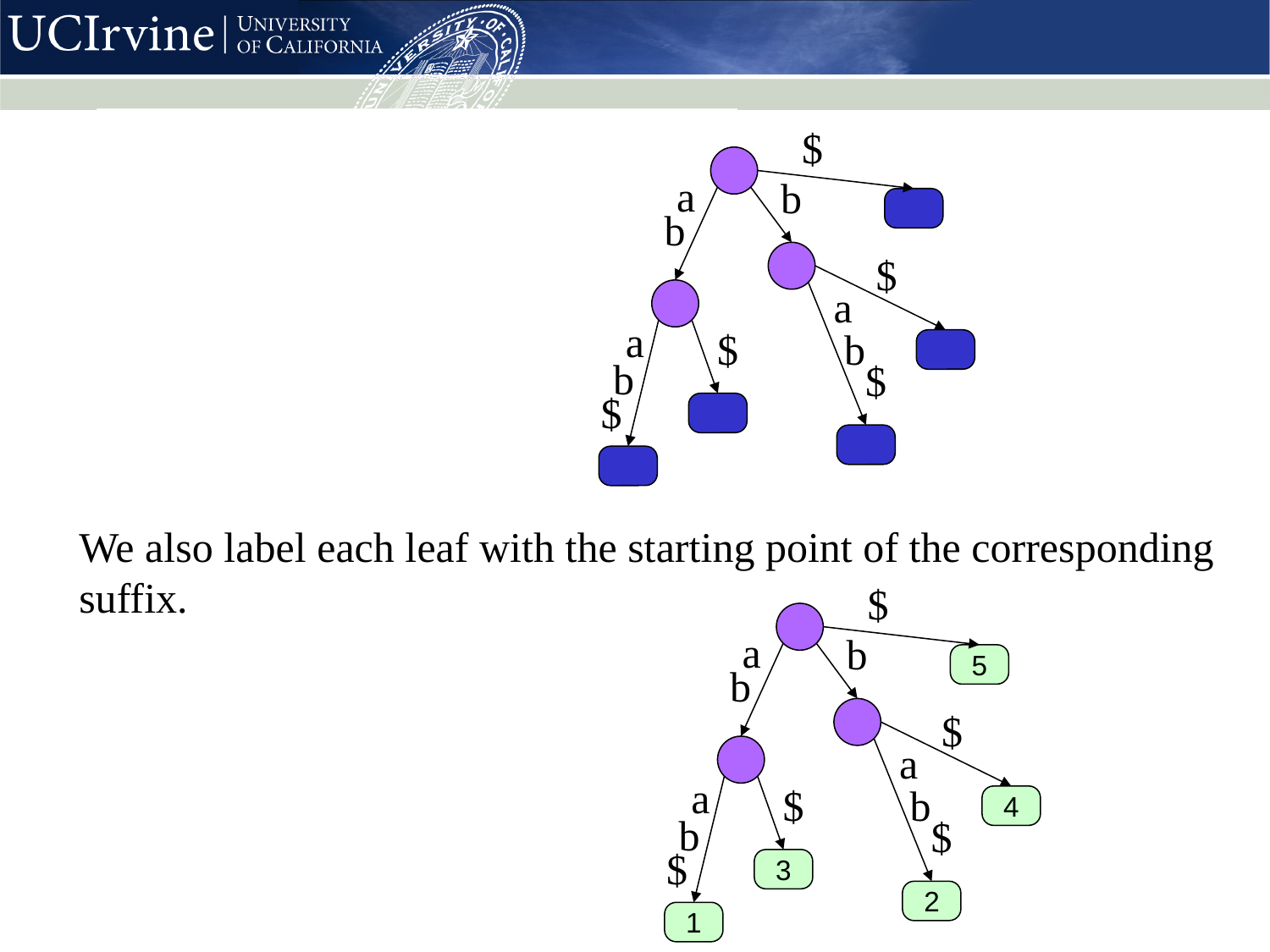

$

a
b

b

$
a

a
$
b

b
$
$

We also label each leaf with the starting point of the corresponding suffix.
$

a
b
5
b

$
a

a
$
b
4
b
$
$
3
2
1